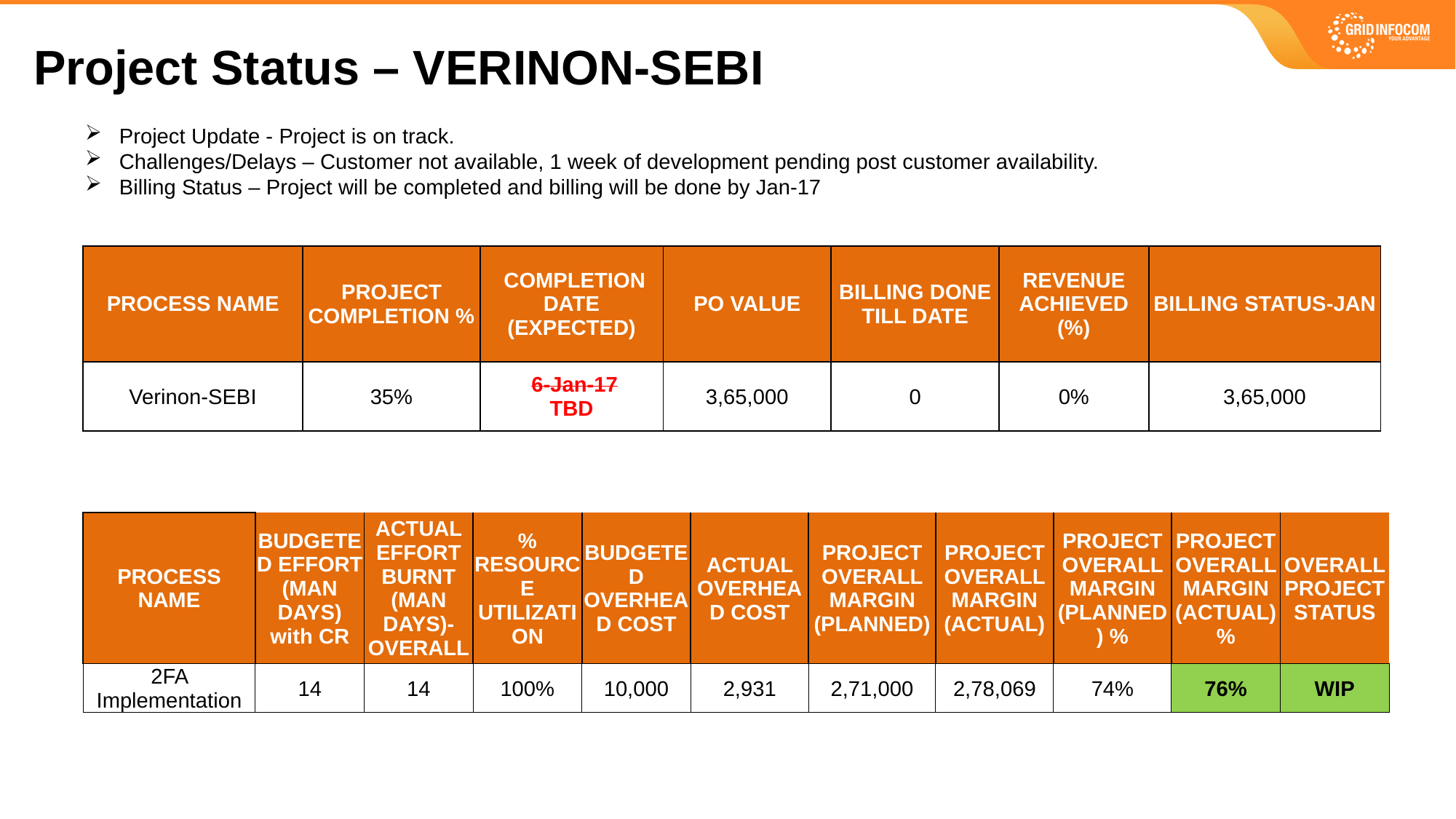

Project Status – VERINON-SEBI
Project Update - Project is on track.
Challenges/Delays – Customer not available, 1 week of development pending post customer availability.
Billing Status – Project will be completed and billing will be done by Jan-17

| PROCESS NAME | PROJECT COMPLETION % | COMPLETION DATE (EXPECTED) | PO VALUE | BILLING DONE TILL DATE | REVENUE ACHIEVED (%) | BILLING STATUS-JAN |
| --- | --- | --- | --- | --- | --- | --- |
| Verinon-SEBI | 35% | 6-Jan-17 TBD | 3,65,000 | 0 | 0% | 3,65,000 |
| PROCESS NAME | BUDGETED EFFORT (MAN DAYS) with CR | ACTUAL EFFORT BURNT (MAN DAYS)-OVERALL | % RESOURCE UTILIZATION | BUDGETED OVERHEAD COST | ACTUAL OVERHEAD COST | PROJECT OVERALL MARGIN (PLANNED) | PROJECT OVERALL MARGIN (ACTUAL) | PROJECT OVERALL MARGIN (PLANNED) % | PROJECT OVERALL MARGIN (ACTUAL) % | OVERALL PROJECT STATUS |
| --- | --- | --- | --- | --- | --- | --- | --- | --- | --- | --- |
| 2FA Implementation | 14 | 14 | 100% | 10,000 | 2,931 | 2,71,000 | 2,78,069 | 74% | 76% | WIP |